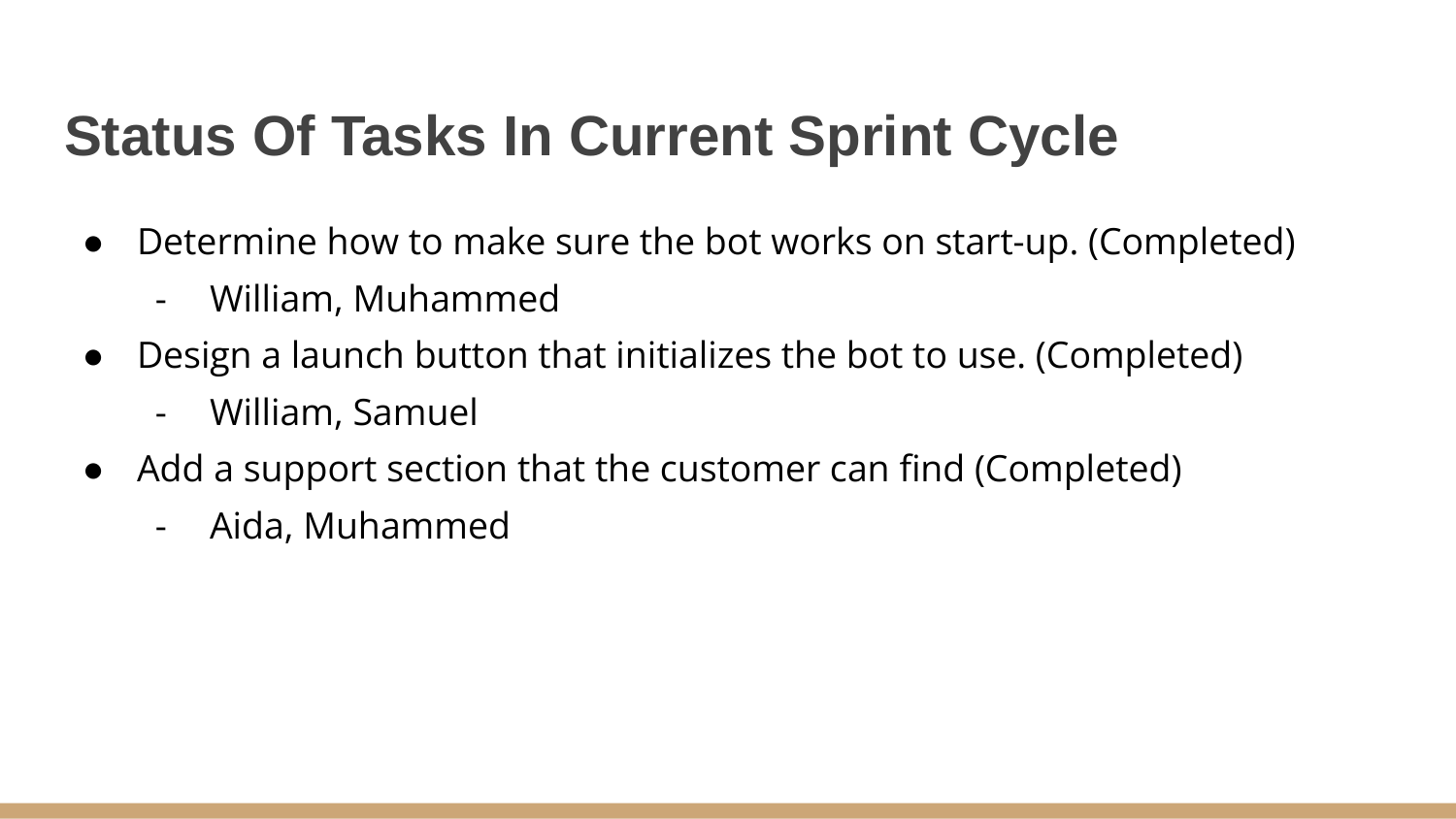

# Status Of Tasks In Current Sprint Cycle
Determine how to make sure the bot works on start-up. (Completed)
William, Muhammed
Design a launch button that initializes the bot to use. (Completed)
William, Samuel
Add a support section that the customer can find (Completed)
Aida, Muhammed